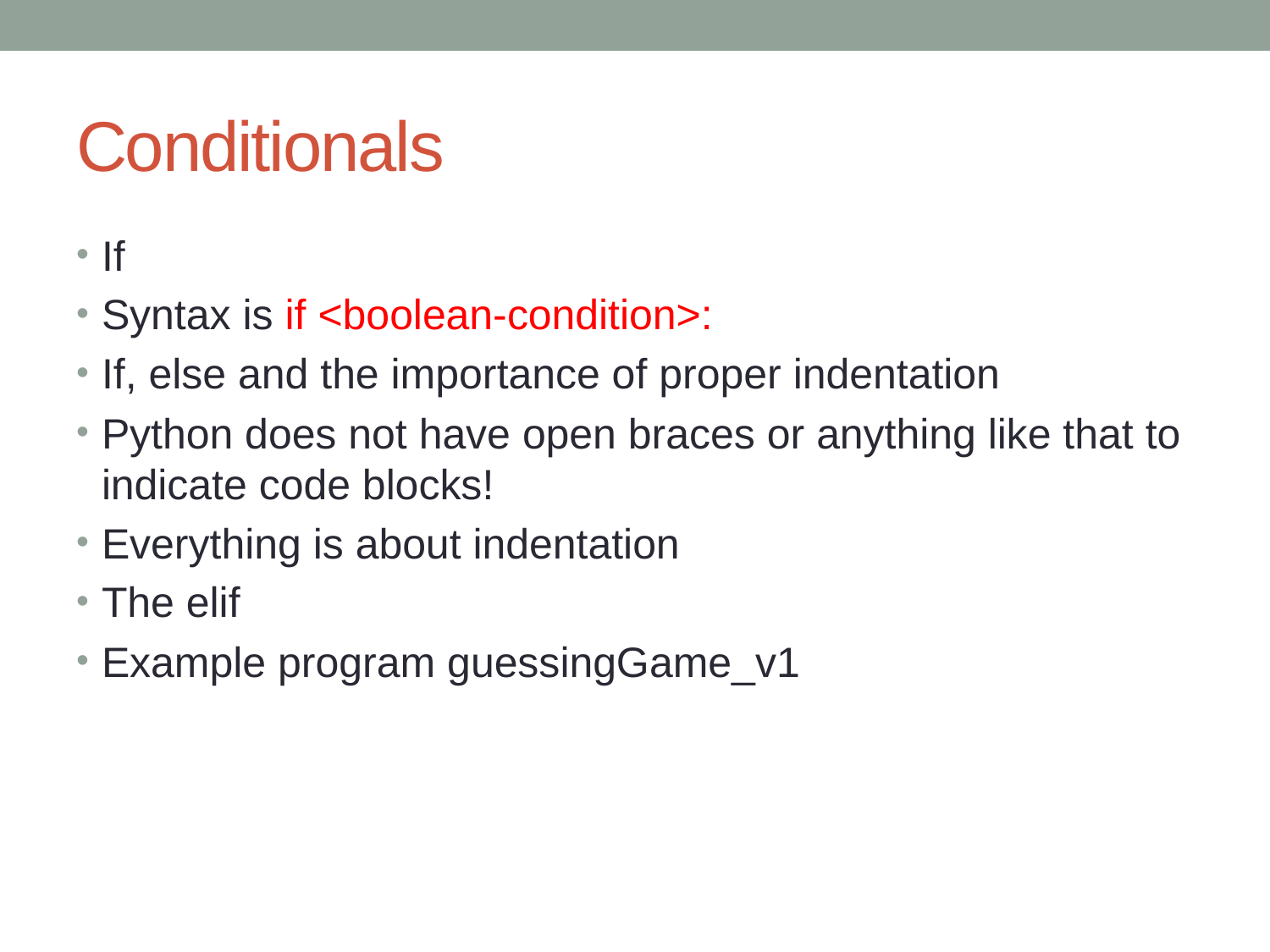

# Conditionals
If
Syntax is if <boolean-condition>:
If, else and the importance of proper indentation
Python does not have open braces or anything like that to indicate code blocks!
Everything is about indentation
The elif
Example program guessingGame_v1